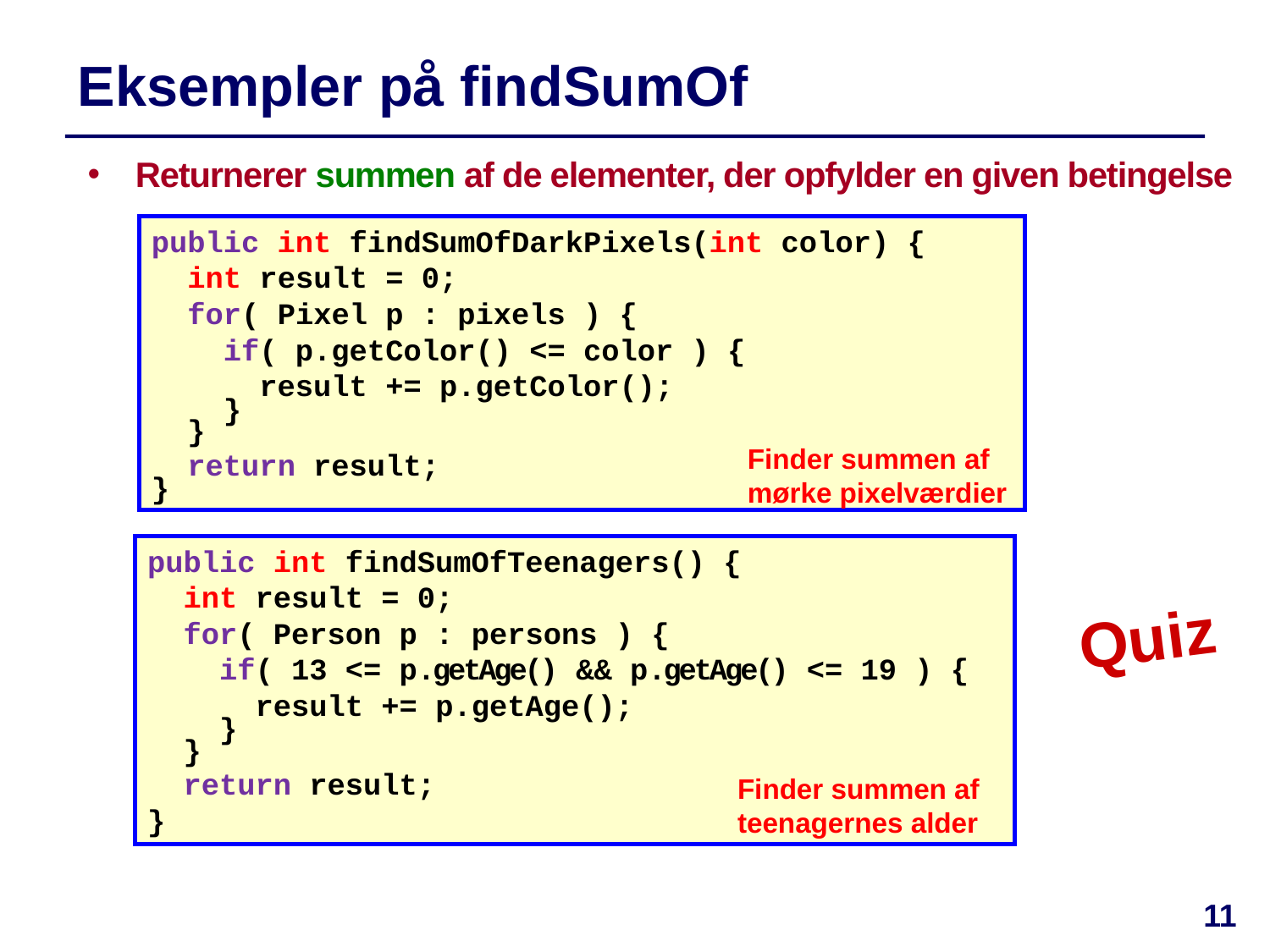

# Eksempler på findSumOf
Returnerer summen af de elementer, der opfylder en given betingelse
public int findSumOfDarkPixels(int color) {
  int result = 0;
  for( Pixel p : pixels ) {
    if( p.getColor() <= color ) {
      result += p.getColor();
    }
  }
  return result;
}
Finder summen af mørke pixelværdier
public int findSumOfTeenagers() {
  int result = 0;
  for( Person p : persons ) {
    if( 13 <= p.getAge() && p.getAge() <= 19 ) {
      result += p.getAge();
    }
  }
  return result;
}
Quiz
Finder summen af teenagernes alder
11